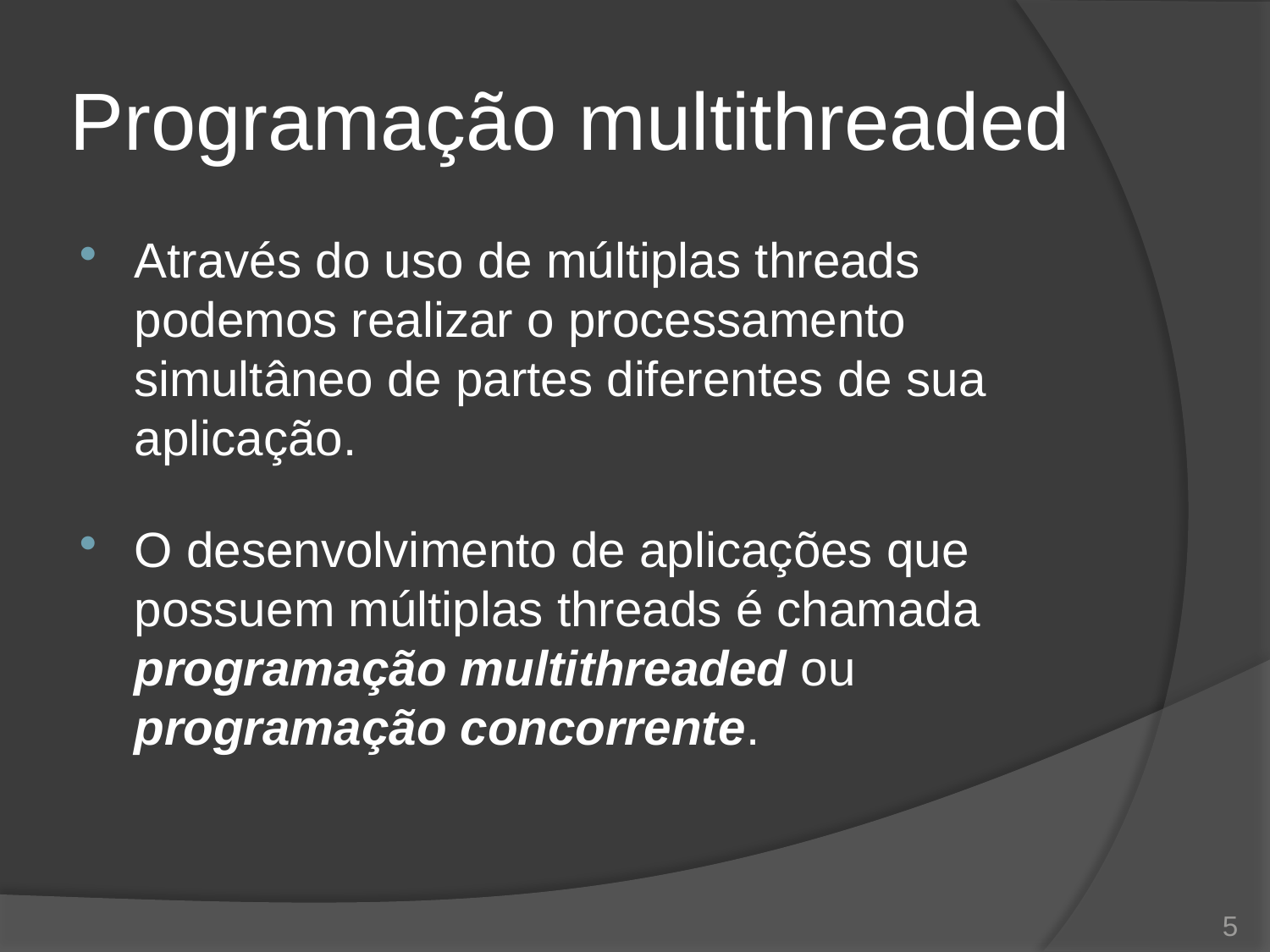

# Programação multithreaded
Através do uso de múltiplas threads podemos realizar o processamento simultâneo de partes diferentes de sua aplicação.
O desenvolvimento de aplicações que possuem múltiplas threads é chamada programação multithreaded ou programação concorrente.

5